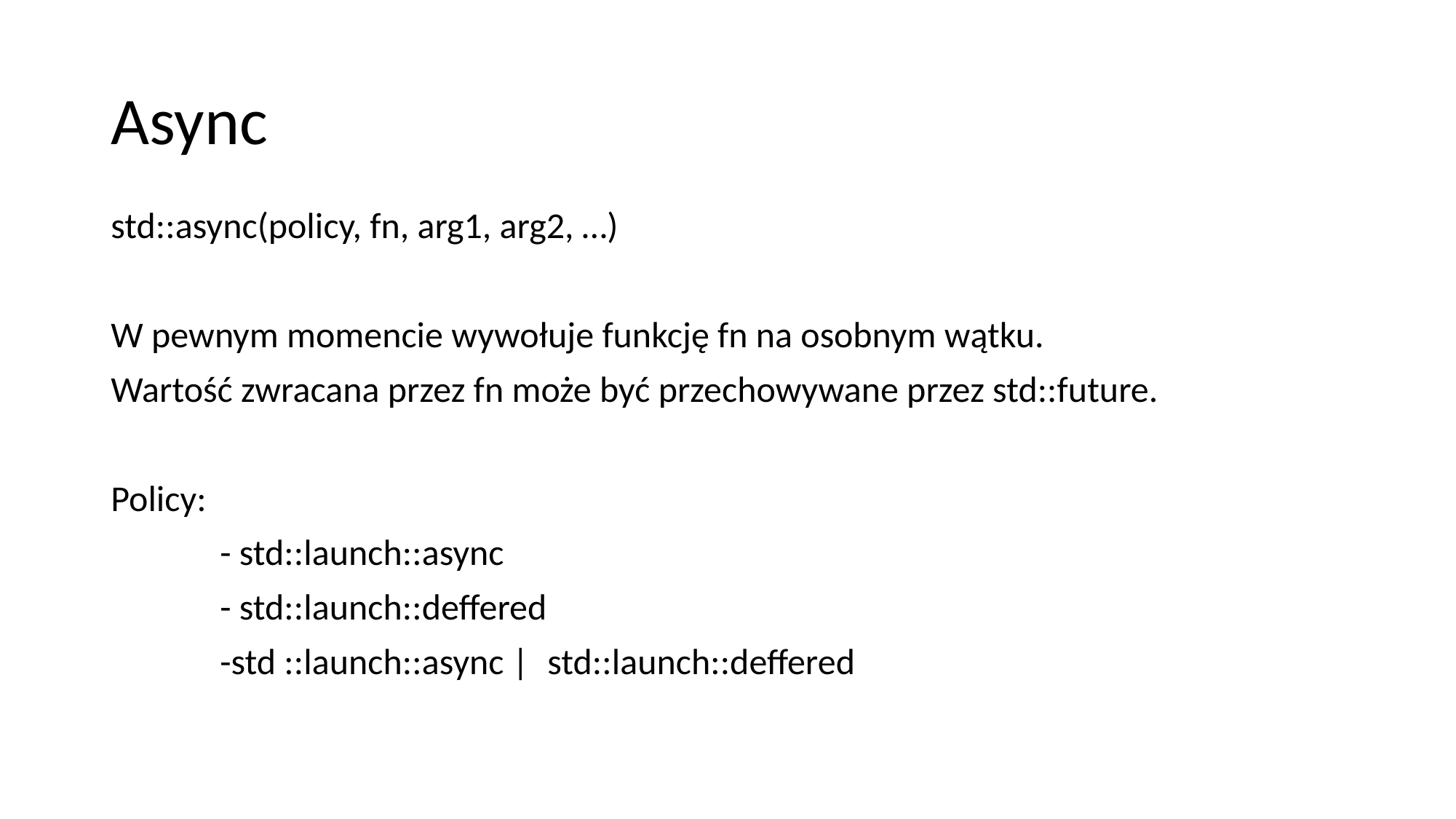

# Async
std::async(policy, fn, arg1, arg2, …)

W pewnym momencie wywołuje funkcję fn na osobnym wątku.
Wartość zwracana przez fn może być przechowywane przez std::future.

Policy:
	- std::launch::async
	- std::launch::deffered
	-std ::launch::async | 	std::launch::deffered